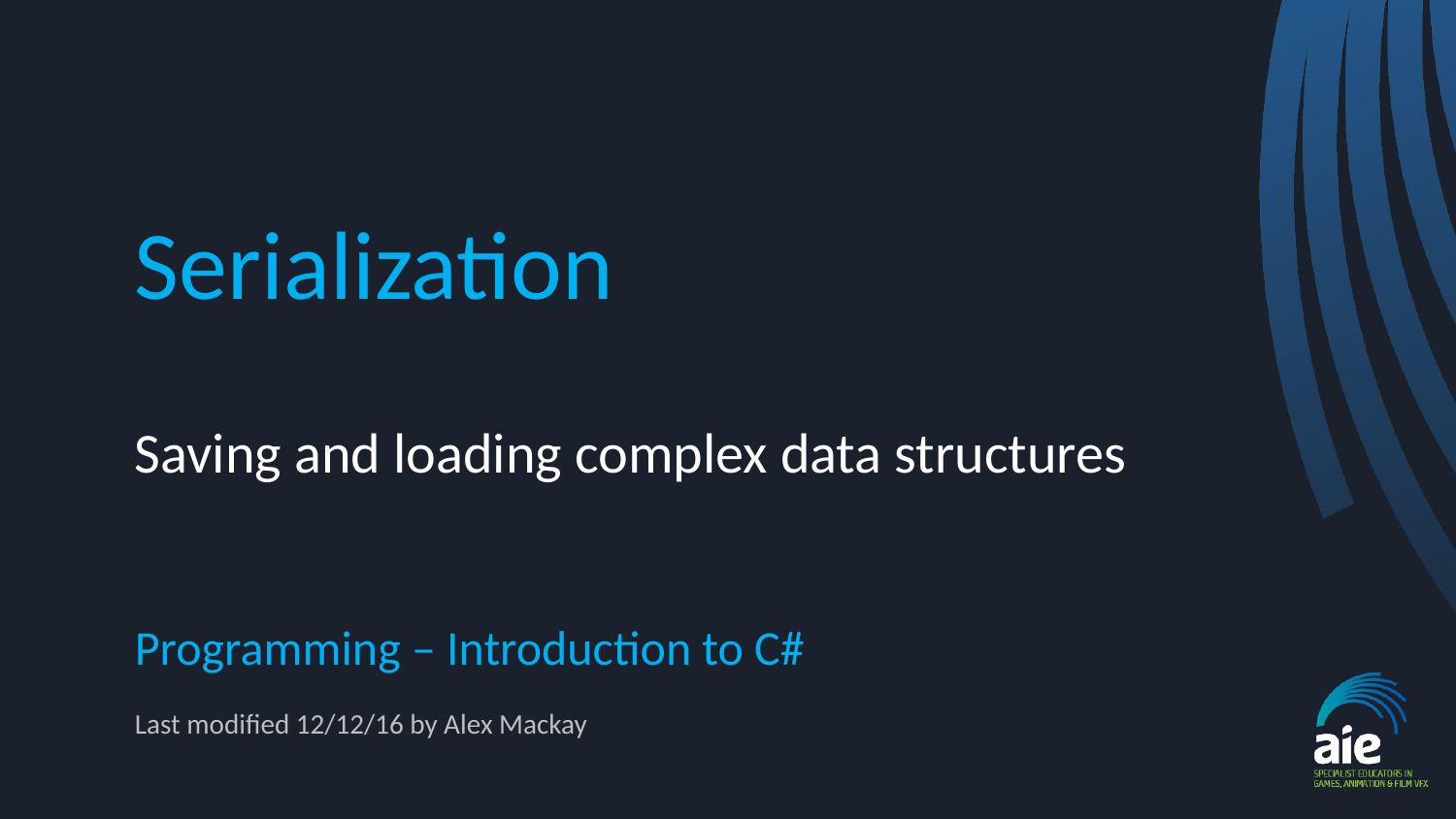

# Serialization
Saving and loading complex data structures
Programming – Introduction to C#
Last modified 12/12/16 by Alex Mackay